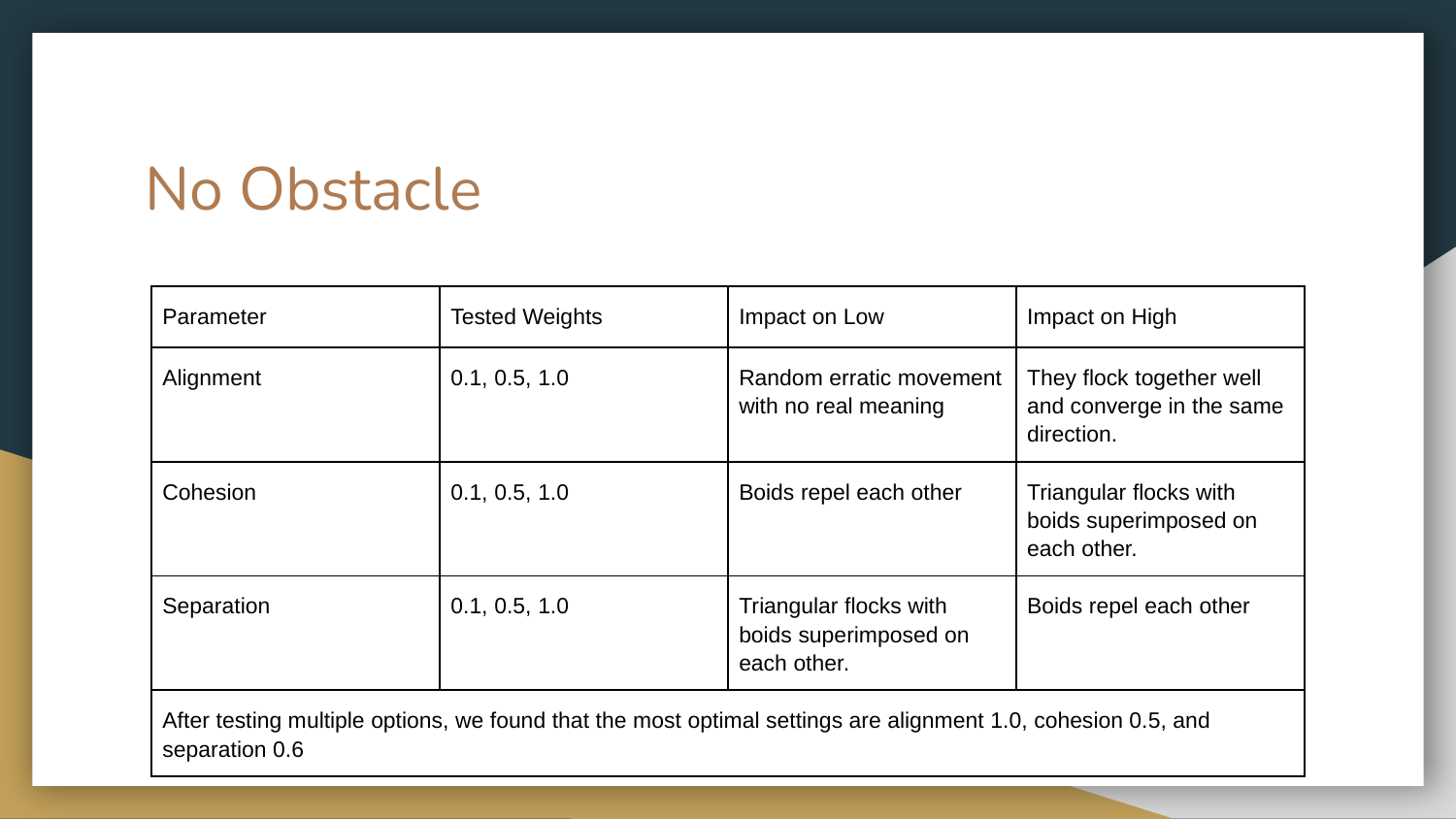

# No Obstacle
| Parameter | Tested Weights | Impact on Low | Impact on High |
| --- | --- | --- | --- |
| Alignment | 0.1, 0.5, 1.0 | Random erratic movement with no real meaning | They flock together well and converge in the same direction. |
| Cohesion | 0.1, 0.5, 1.0 | Boids repel each other | Triangular flocks with boids superimposed on each other. |
| Separation | 0.1, 0.5, 1.0 | Triangular flocks with boids superimposed on each other. | Boids repel each other |
| After testing multiple options, we found that the most optimal settings are alignment 1.0, cohesion 0.5, and separation 0.6 |  |  |  |